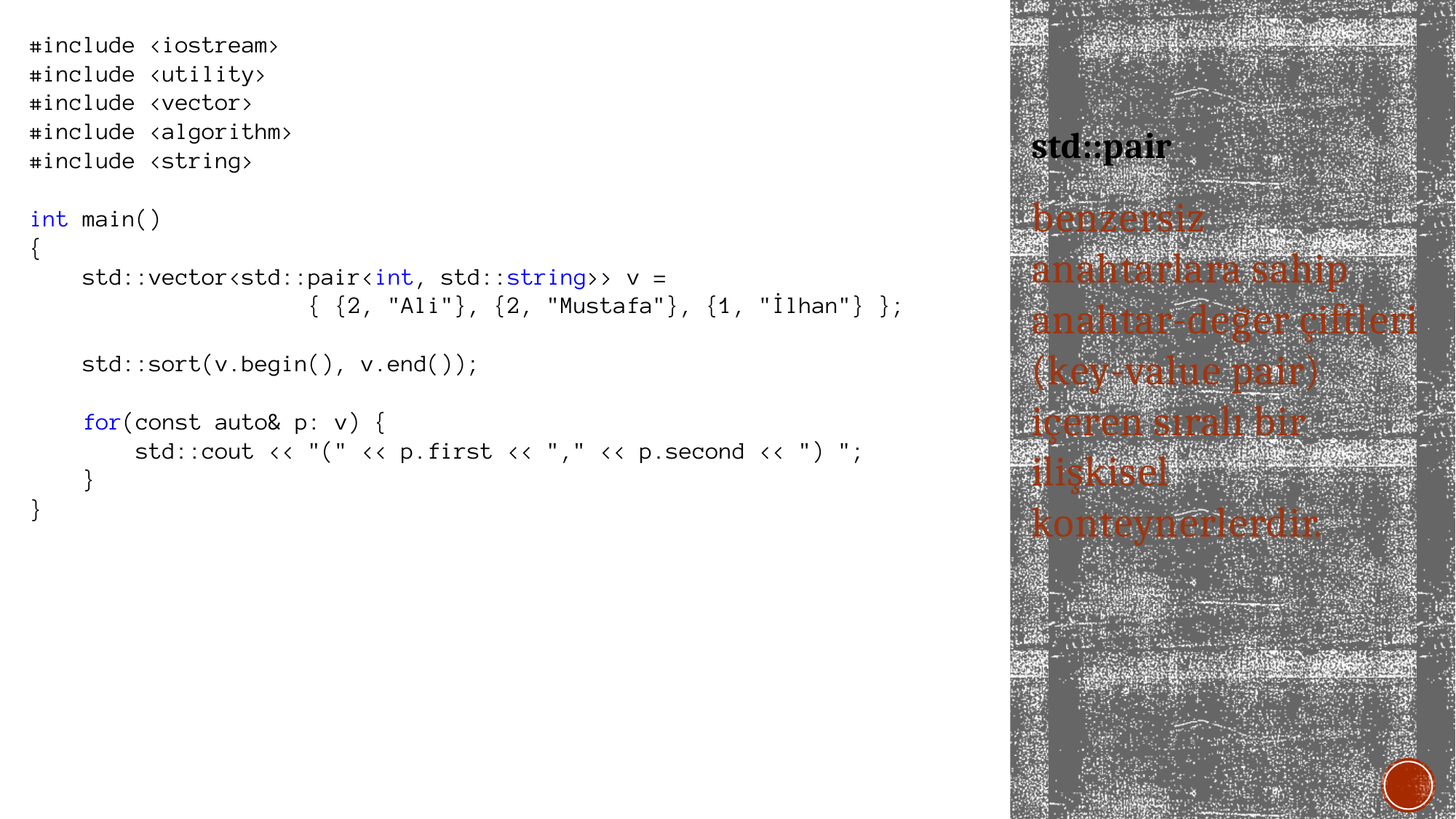

#include <iostream>
#include <utility>
#include <vector>
#include <algorithm>
#include <string>

int main()
{
    std::vector<std::pair<int, std::string>> v =
                     { {2, "Ali"}, {2, "Mustafa"}, {1, "İlhan"} };

    std::sort(v.begin(), v.end());

    for(const auto& p: v) {
        std::cout << "(" << p.first << "," << p.second << ") ";
    }
}
# std::pair
benzersiz anahtarlara sahip anahtar-değer çiftleri (key-value pair) içeren sıralı bir ilişkisel konteynerlerdir.